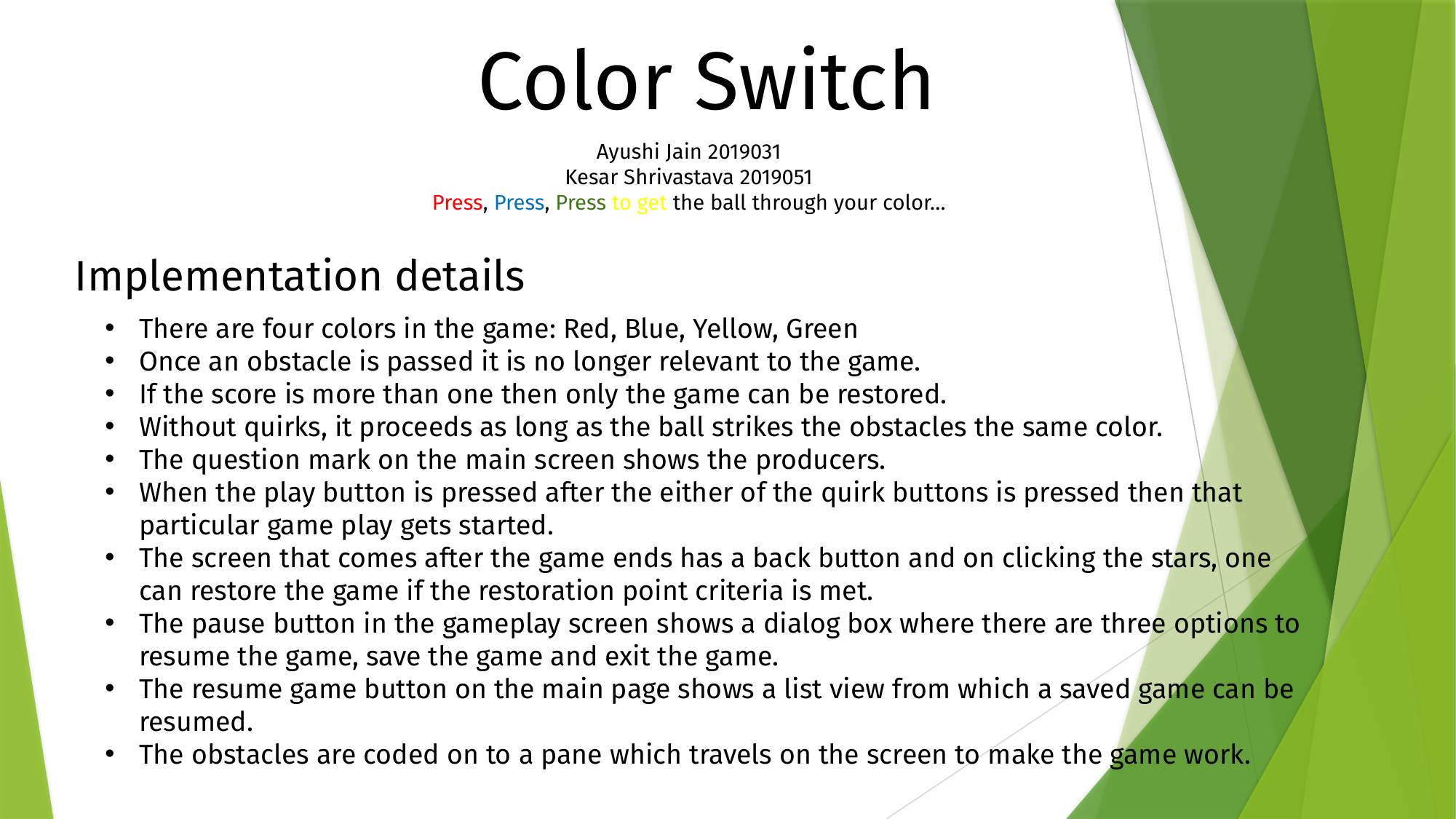

Color Switch
Ayushi Jain 2019031
Kesar Shrivastava 2019051
Press, Press, Press to get the ball through your color…
Implementation details

There are four colors in the game: Red, Blue, Yellow, Green
Once an obstacle is passed it is no longer relevant to the game.
If the score is more than one then only the game can be restored.
Without quirks, it proceeds as long as the ball strikes the obstacles the same color.
The question mark on the main screen shows the producers.
When the play button is pressed after the either of the quirk buttons is pressed then that particular game play gets started.
The screen that comes after the game ends has a back button and on clicking the stars, one can restore the game if the restoration point criteria is met.
The pause button in the gameplay screen shows a dialog box where there are three options to resume the game, save the game and exit the game.
The resume game button on the main page shows a list view from which a saved game can be resumed.
The obstacles are coded on to a pane which travels on the screen to make the game work.